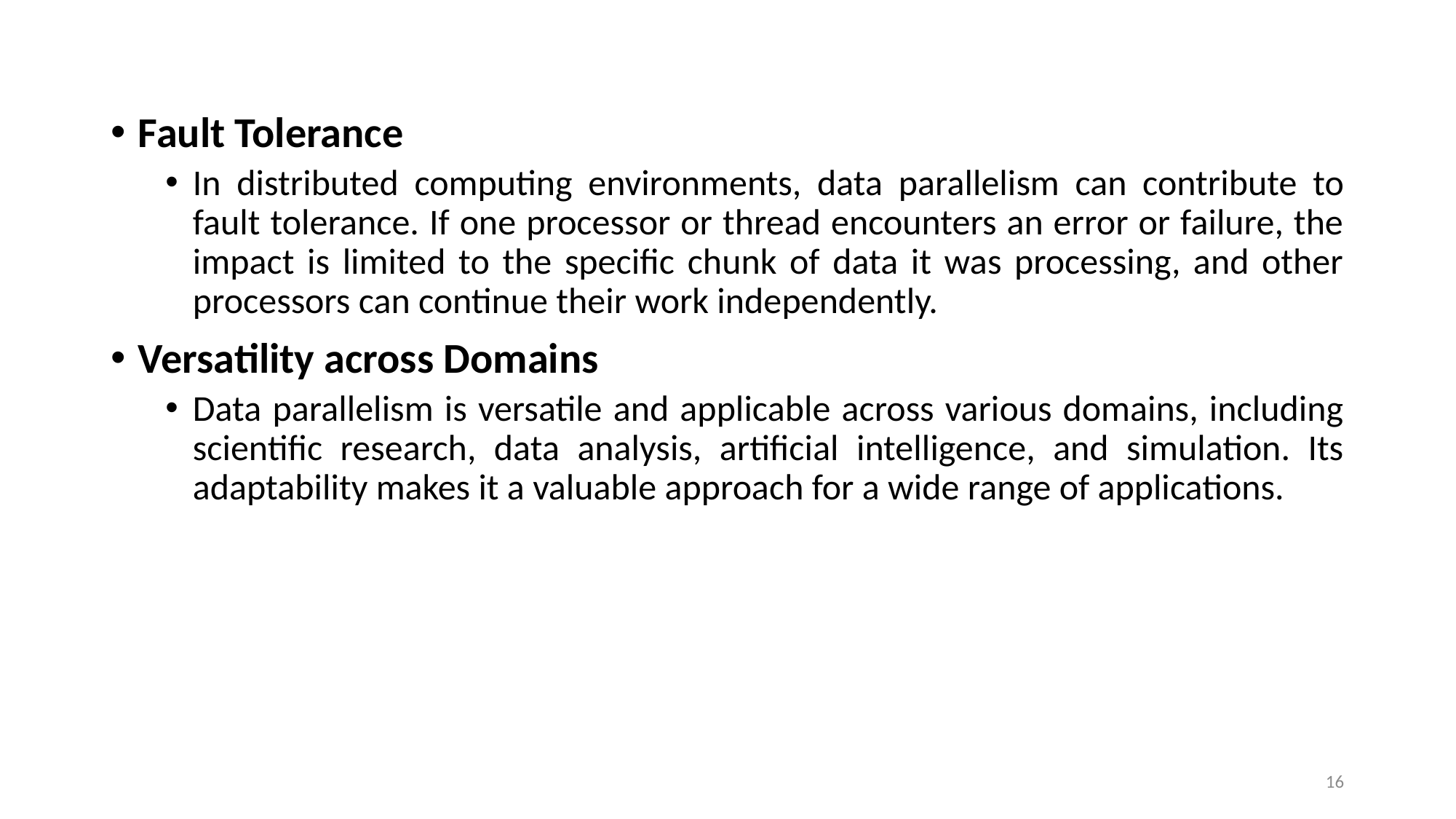

Fault Tolerance
In distributed computing environments, data parallelism can contribute to fault tolerance. If one processor or thread encounters an error or failure, the impact is limited to the specific chunk of data it was processing, and other processors can continue their work independently.
Versatility across Domains
Data parallelism is versatile and applicable across various domains, including scientific research, data analysis, artificial intelligence, and simulation. Its adaptability makes it a valuable approach for a wide range of applications.
16